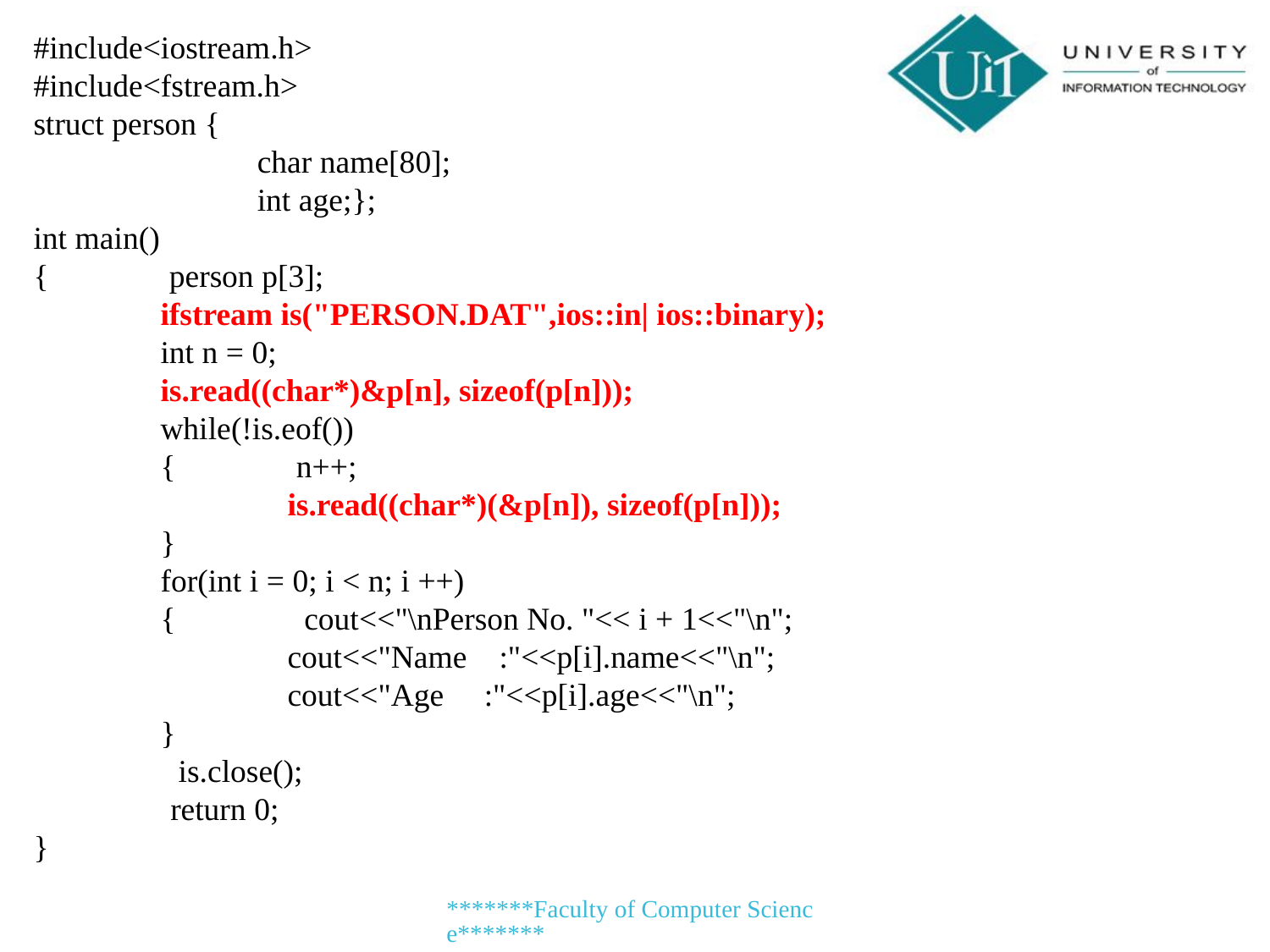

#include<iostream.h>
#include<fstream.h>
struct person {
	            char name[80];
	            int age;};
int main()
{               person p[3];
	ifstream is("PERSON.DAT",ios::in| ios::binary);
	int n = 0;
	is.read((char*)&p[n], sizeof(p[n]));
	while(!is.eof())
	{               n++;
		is.read((char*)(&p[n]), sizeof(p[n]));
	}
	for(int i = 0; i < n; i ++)
	{                cout<<"\nPerson No. "<< i + 1<<"\n";
		cout<<"Name    :"<<p[i].name<<"\n";
		cout<<"Age     :"<<p[i].age<<"\n";
	}
                  is.close();
                 return 0;
}
*******Faculty of Computer Science*******